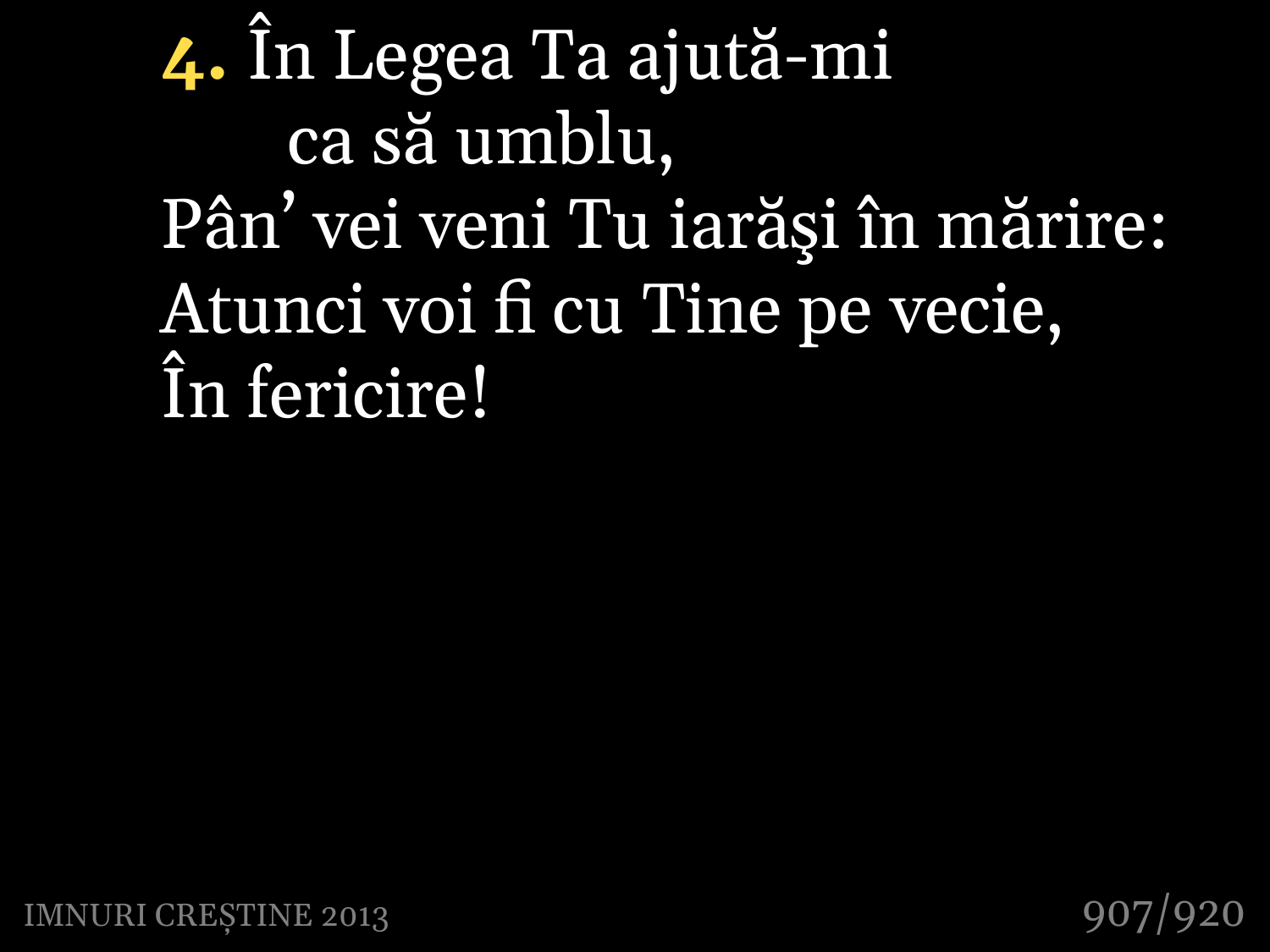

4. În Legea Ta ajută-mi
	ca să umblu,
Pân’ vei veni Tu iarăşi în mărire:
Atunci voi fi cu Tine pe vecie,
În fericire!
907/920
IMNURI CREȘTINE 2013